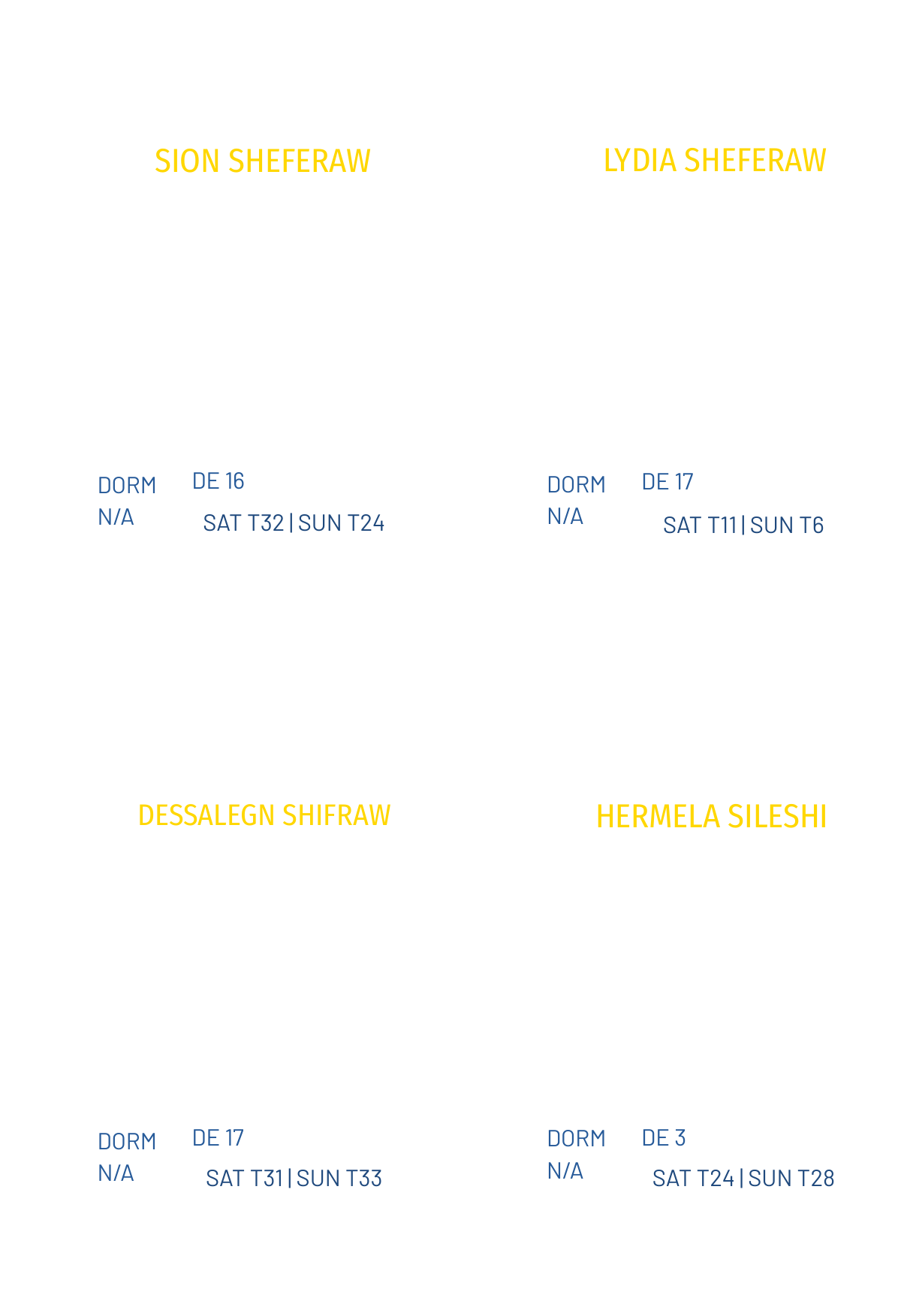

LYDIA SHEFERAW
SION SHEFERAW
ATLANTA CAMPUS MINISTRY
ATLANTA CAMPUS MINISTRY
PARTICIPANT
PARTICIPANT
DE 16
DE 17
DORM
DORM
N/A
N/A
SAT T32 | SUN T24
SAT T11 | SUN T6
HERMELA SILESHI
DESSALEGN SHIFRAW
NEW
ATLANTA CAMPUS MINISTRY
PARTICIPANT
PARTICIPANT
DE 17
DE 3
DORM
DORM
N/A
N/A
SAT T31 | SUN T33
SAT T24 | SUN T28